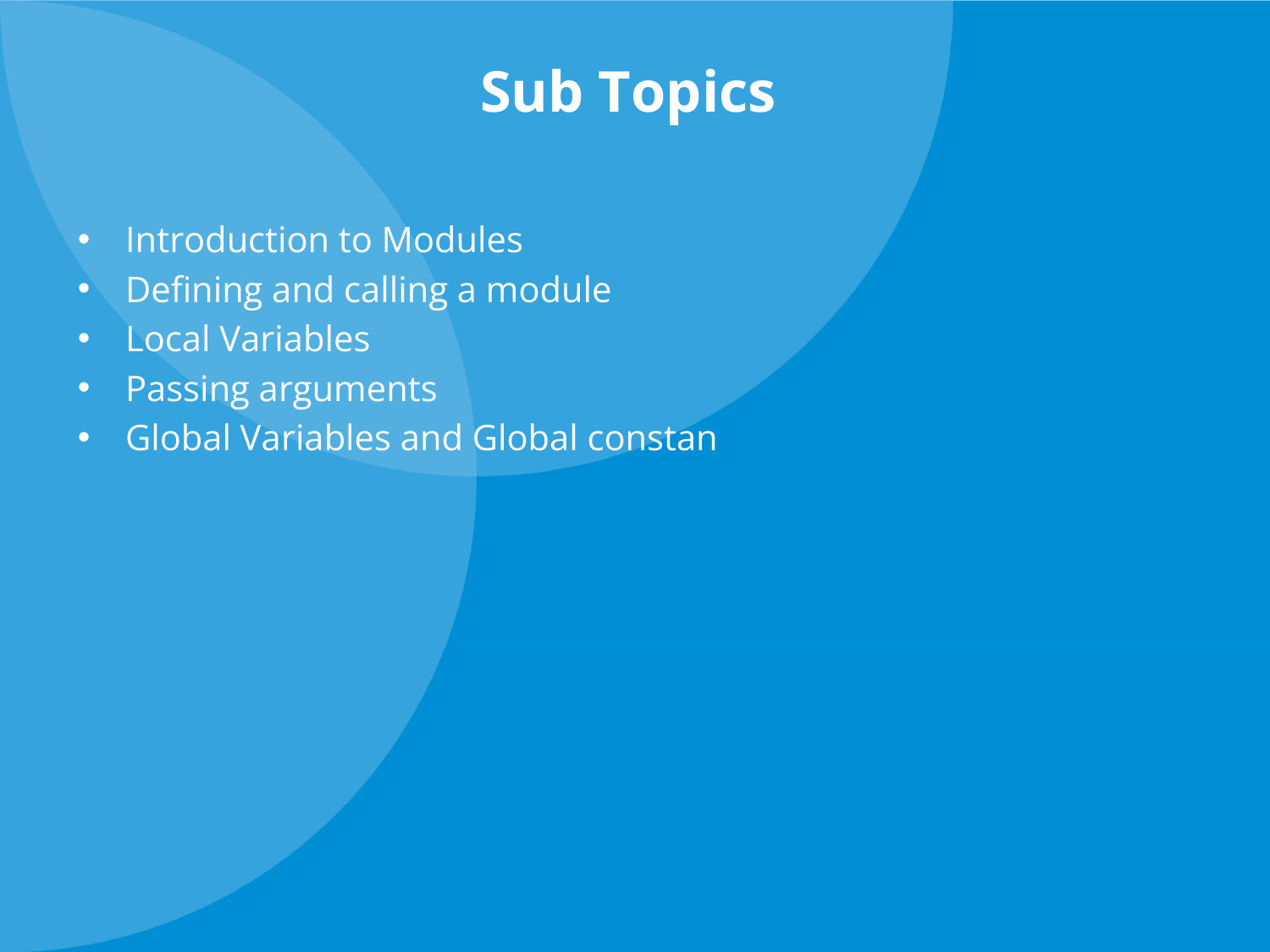

# Sub Topics

Introduction to Modules
Defining and calling a module
Local Variables
Passing arguments
Global Variables and Global constan